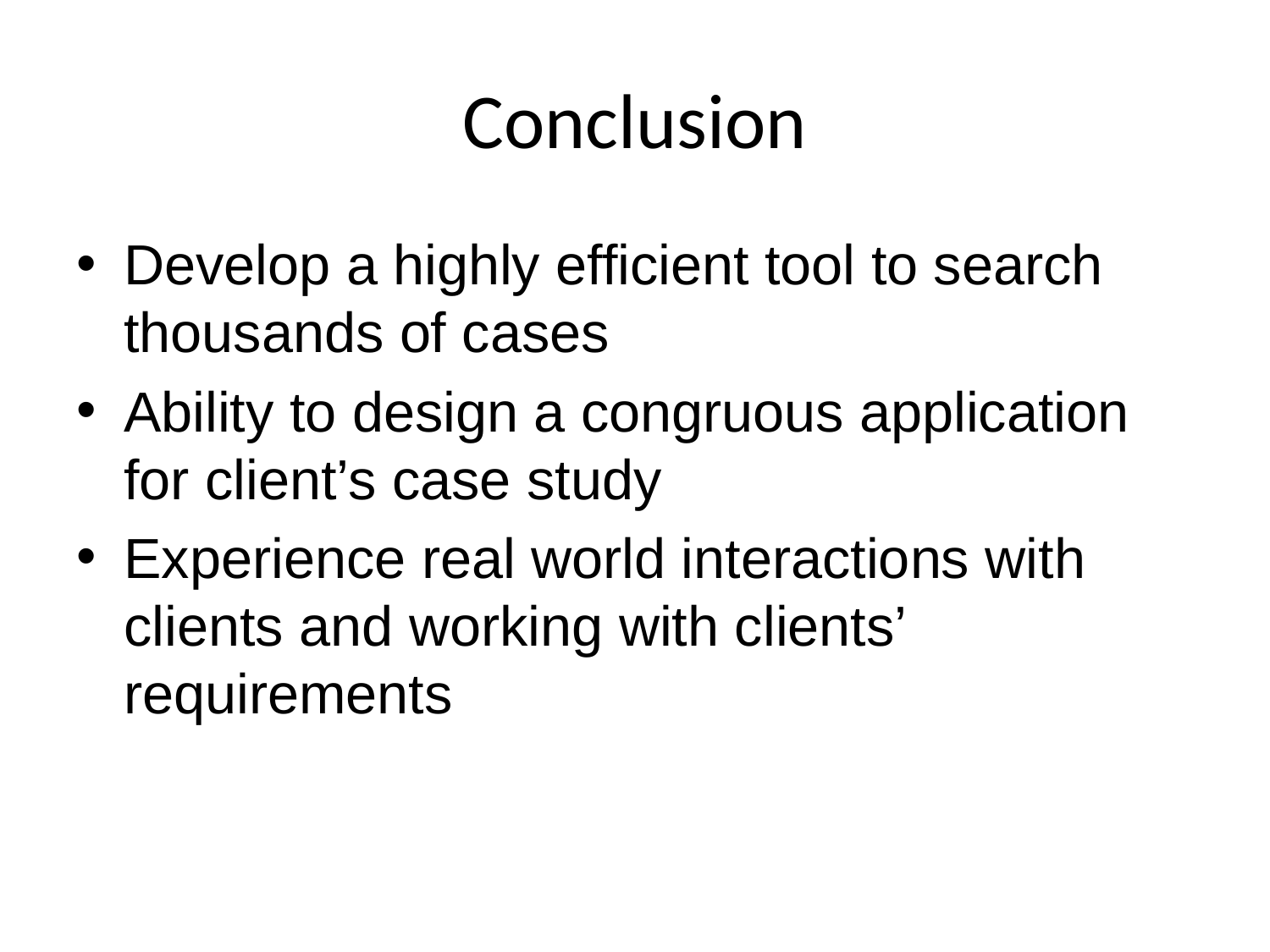

# Conclusion
Develop a highly efficient tool to search thousands of cases
Ability to design a congruous application for client’s case study
Experience real world interactions with clients and working with clients’ requirements